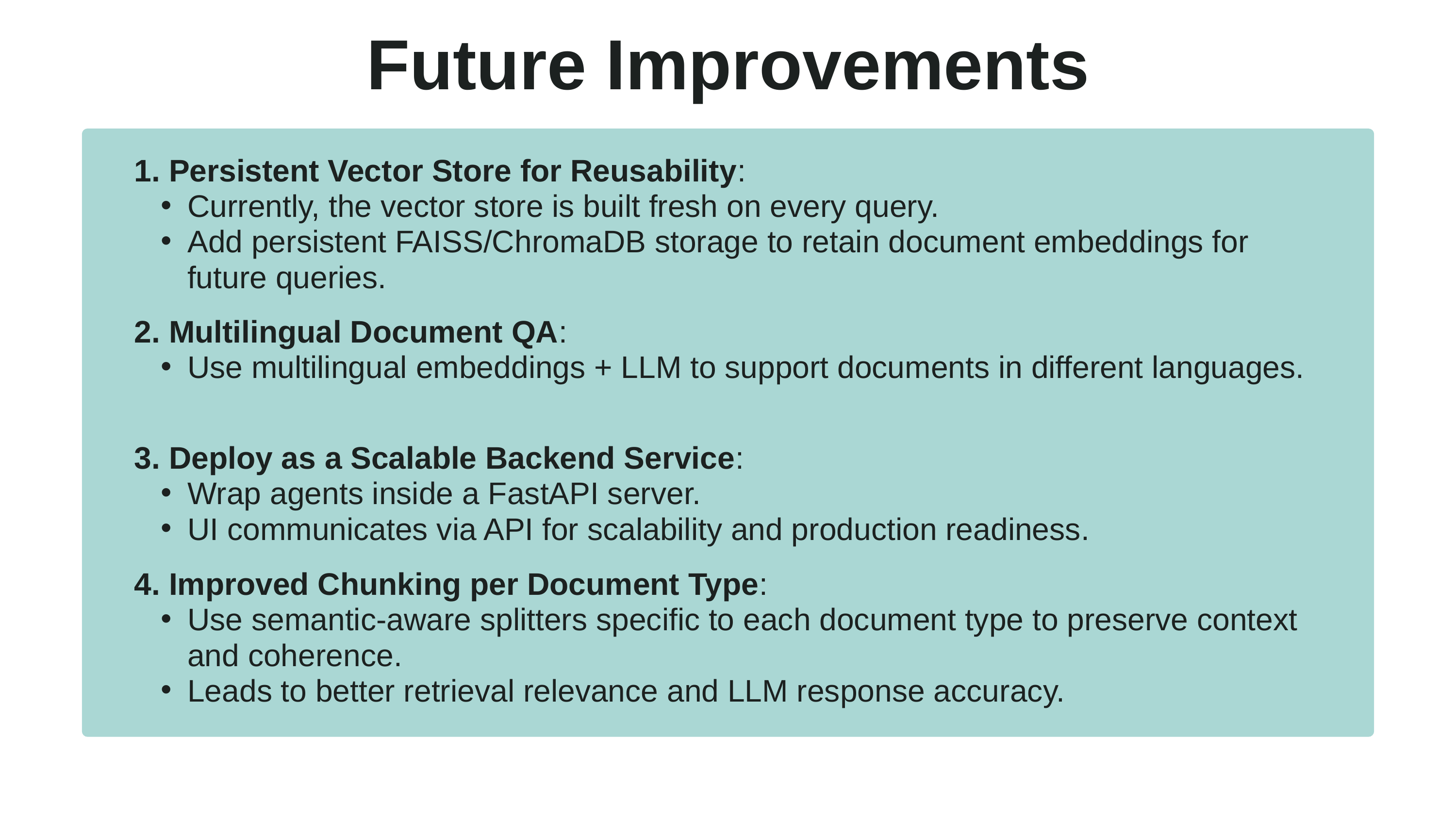

Future Improvements

1. Persistent Vector Store for Reusability:
Currently, the vector store is built fresh on every query.
Add persistent FAISS/ChromaDB storage to retain document embeddings for future queries.
2. Multilingual Document QA:
Use multilingual embeddings + LLM to support documents in different languages.
3. Deploy as a Scalable Backend Service:
Wrap agents inside a FastAPI server.
UI communicates via API for scalability and production readiness.
4. Improved Chunking per Document Type:
Use semantic-aware splitters specific to each document type to preserve context and coherence.
Leads to better retrieval relevance and LLM response accuracy.